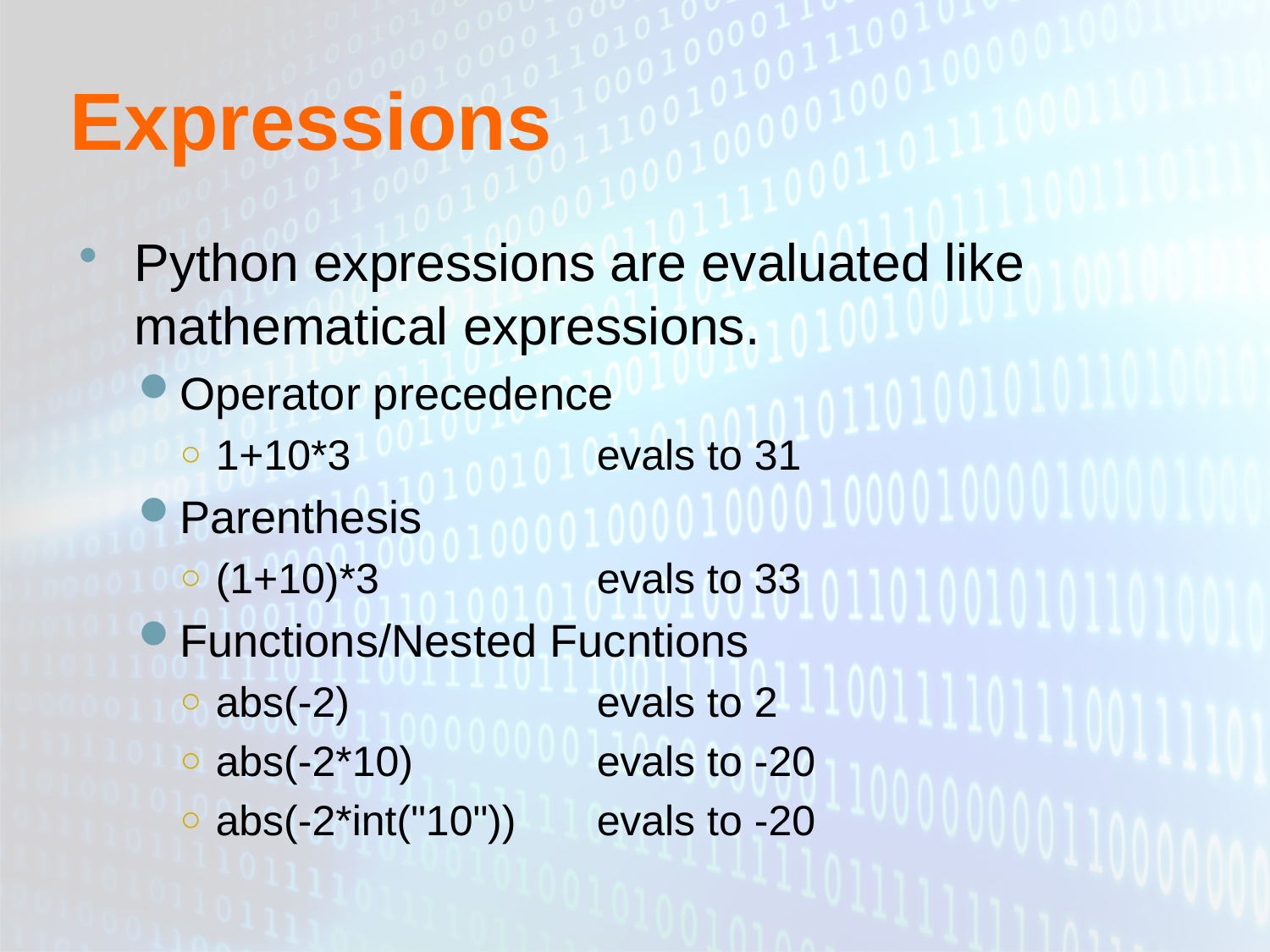

# Expressions
Python expressions are evaluated like mathematical expressions.
Operator precedence
1+10*3       		evals to 31
Parenthesis
(1+10)*3 		evals to 33
Functions/Nested Fucntions
abs(-2)		evals to 2
abs(-2*10)		evals to -20
abs(-2*int("10"))	evals to -20